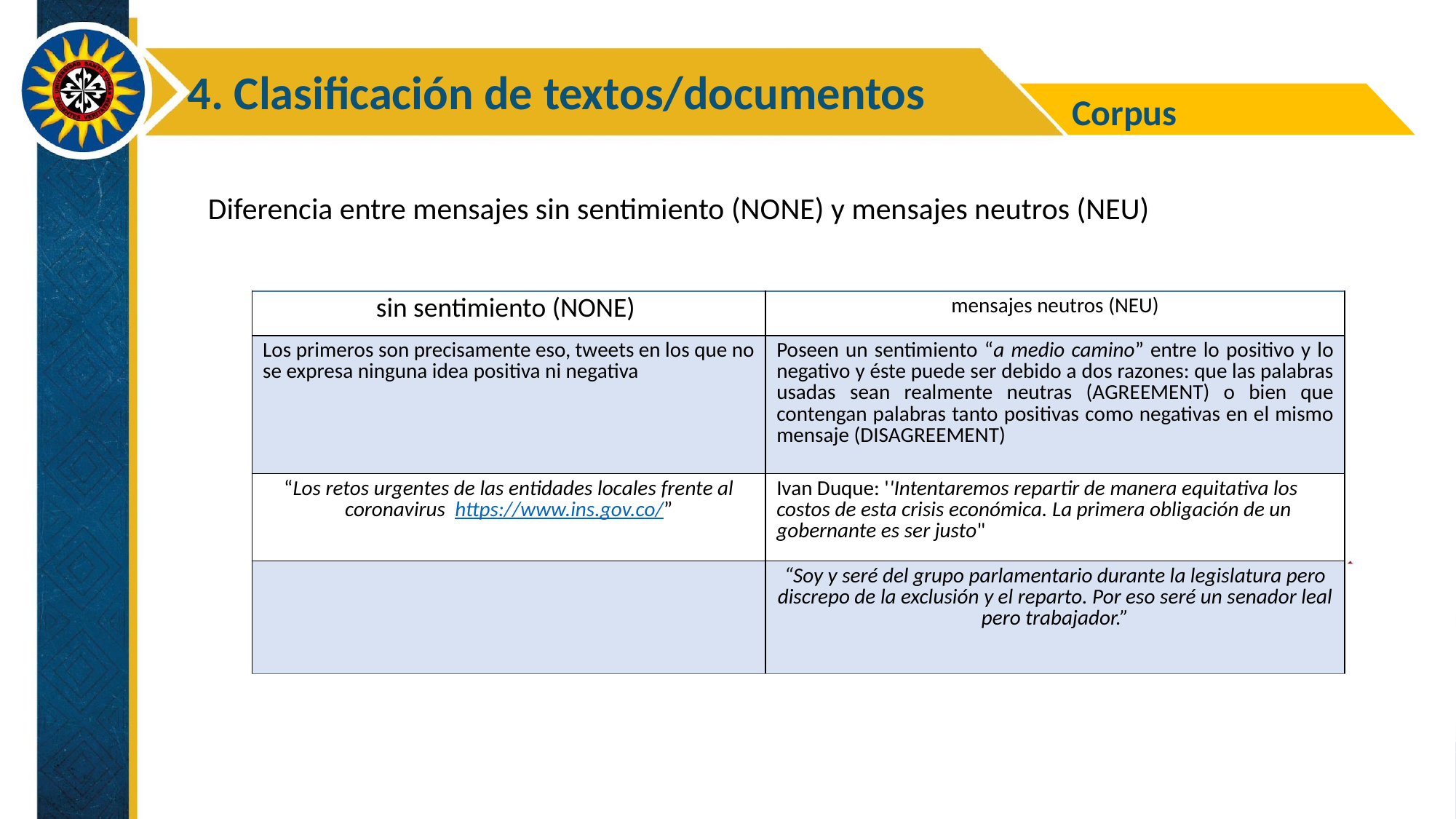

4. Clasificación de textos/documentos
Corpus

Diferencia entre mensajes sin sentimiento (NONE) y mensajes neutros (NEU)
| sin sentimiento (NONE) | mensajes neutros (NEU) |
| --- | --- |
| Los primeros son precisamente eso, tweets en los que no se expresa ninguna idea positiva ni negativa | Poseen un sentimiento “a medio camino” entre lo positivo y lo negativo y éste puede ser debido a dos razones: que las palabras usadas sean realmente neutras (AGREEMENT) o bien que contengan palabras tanto positivas como negativas en el mismo mensaje (DISAGREEMENT) |
| “Los retos urgentes de las entidades locales frente al coronavirus https://www.ins.gov.co/” | Ivan Duque: ''Intentaremos repartir de manera equitativa los costos de esta crisis económica. La primera obligación de un gobernante es ser justo" |
|  | “Soy y seré del grupo parlamentario durante la legislatura pero discrepo de la exclusión y el reparto. Por eso seré un senador leal pero trabajador.” |